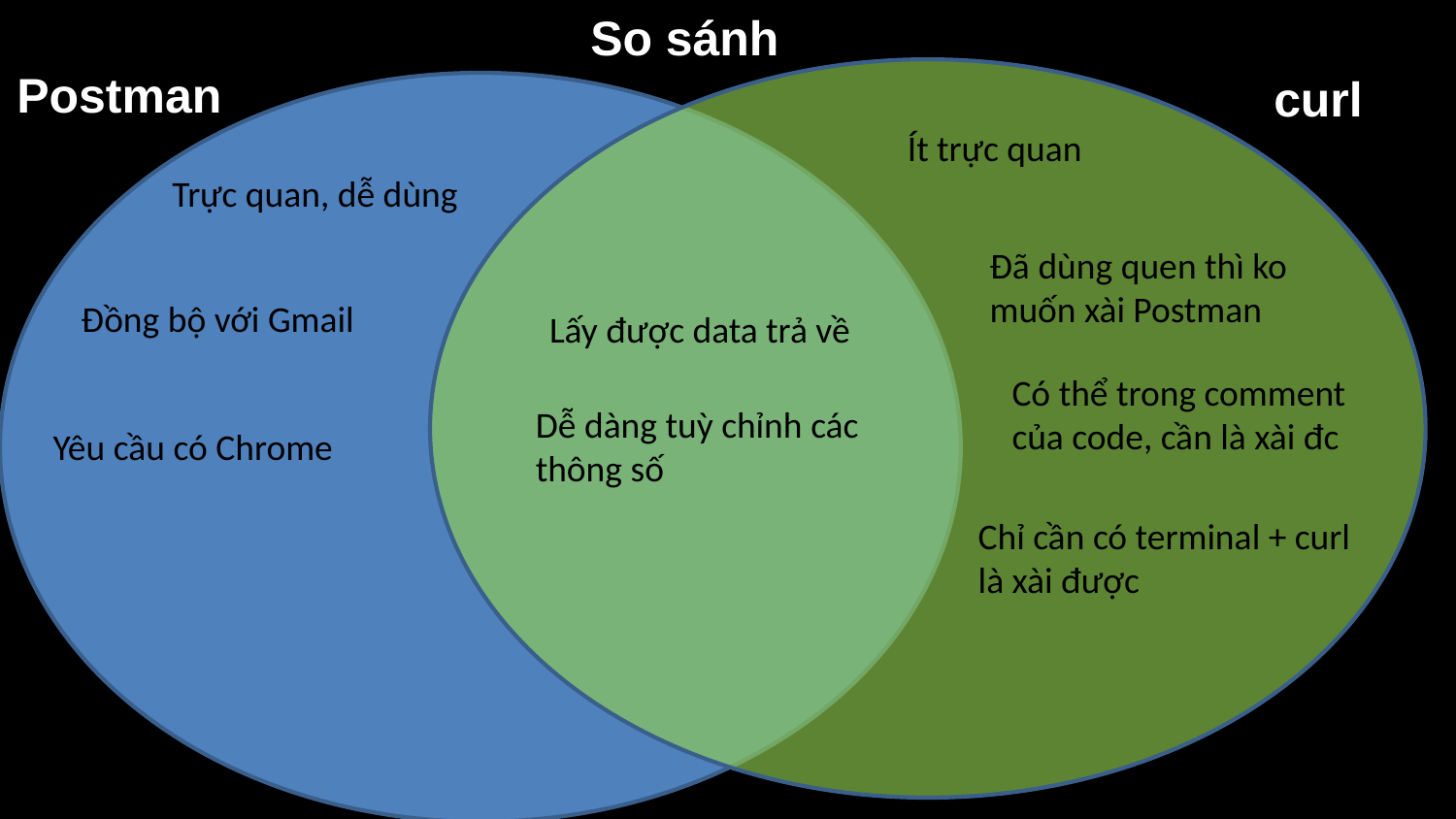

So sánh
Postman

curl

Ít trực quan
Trực quan, dễ dùng
Đã dùng quen thì ko muốn xài Postman
Đồng bộ với Gmail
Lấy được data trả về
Có thể trong comment của code, cần là xài đc
Dễ dàng tuỳ chỉnh các thông số
Yêu cầu có Chrome
Chỉ cần có terminal + curl là xài được